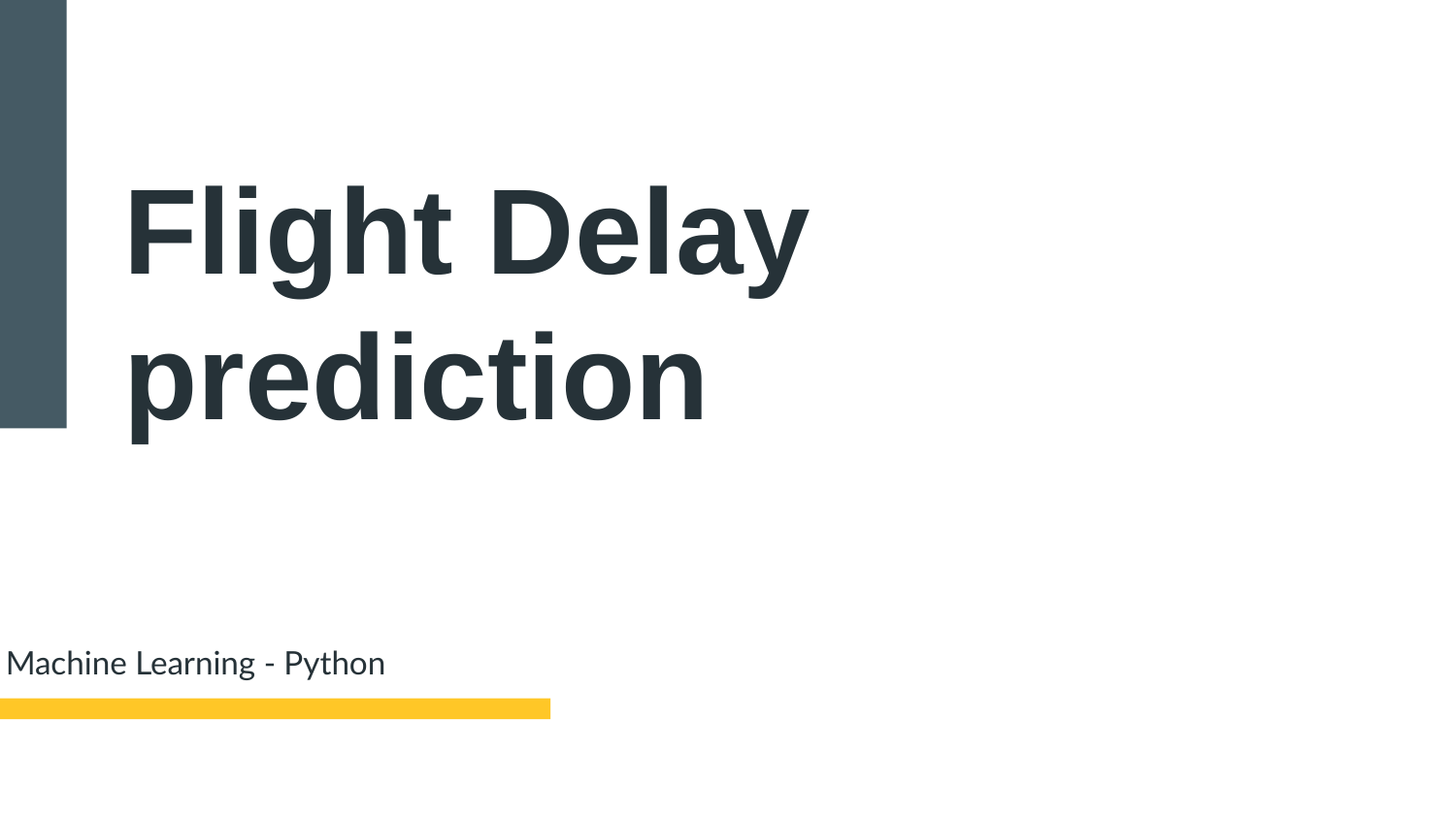

# Flight Delay prediction
Machine Learning - Python